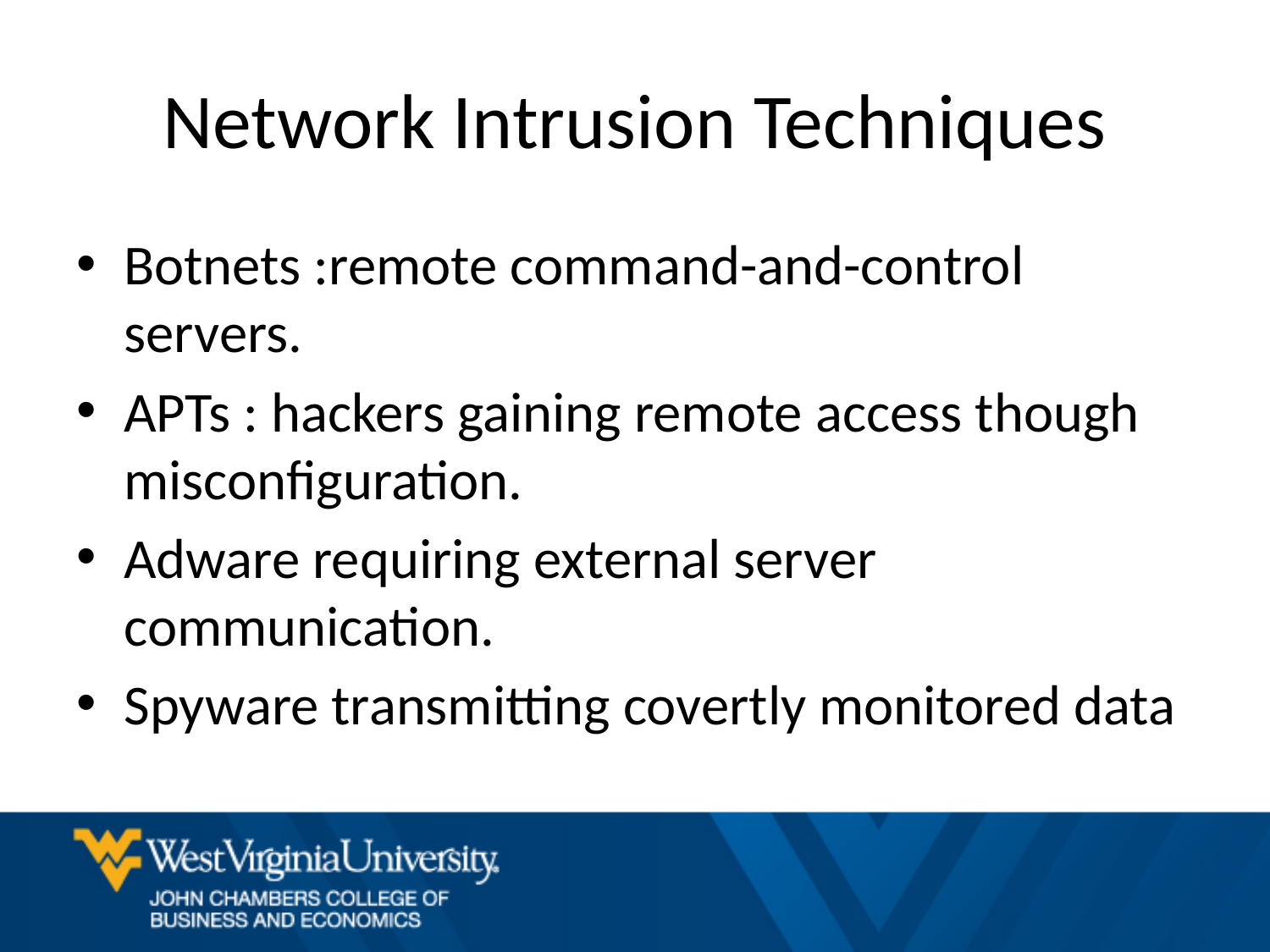

# Network Intrusion Techniques
Botnets :remote command-and-control servers.
APTs : hackers gaining remote access though misconfiguration.
Adware requiring external server communication.
Spyware transmitting covertly monitored data